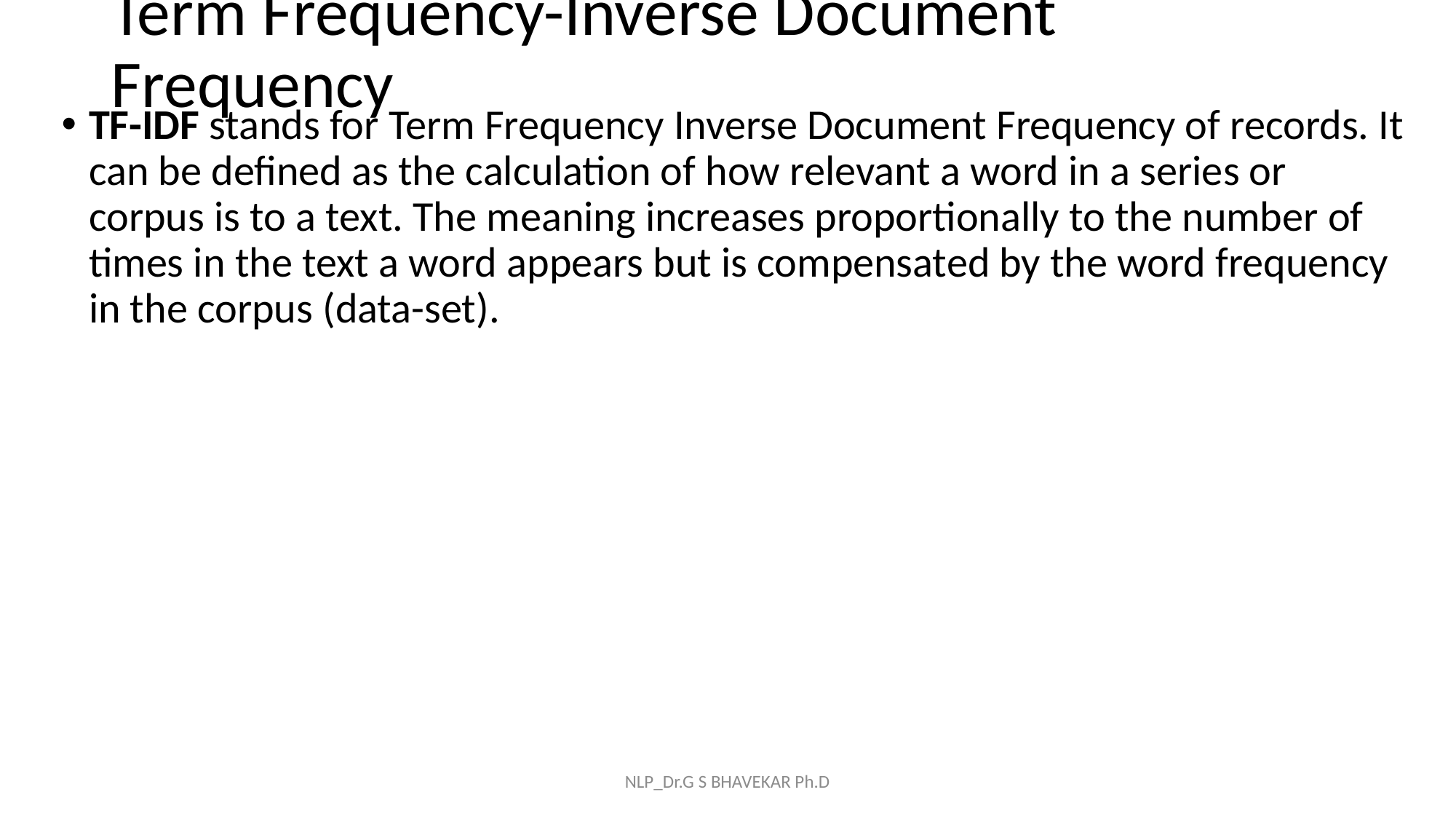

# Term Frequency-Inverse Document Frequency
TF-IDF stands for Term Frequency Inverse Document Frequency of records. It can be defined as the calculation of how relevant a word in a series or corpus is to a text. The meaning increases proportionally to the number of times in the text a word appears but is compensated by the word frequency in the corpus (data-set).
NLP_Dr.G S BHAVEKAR Ph.D